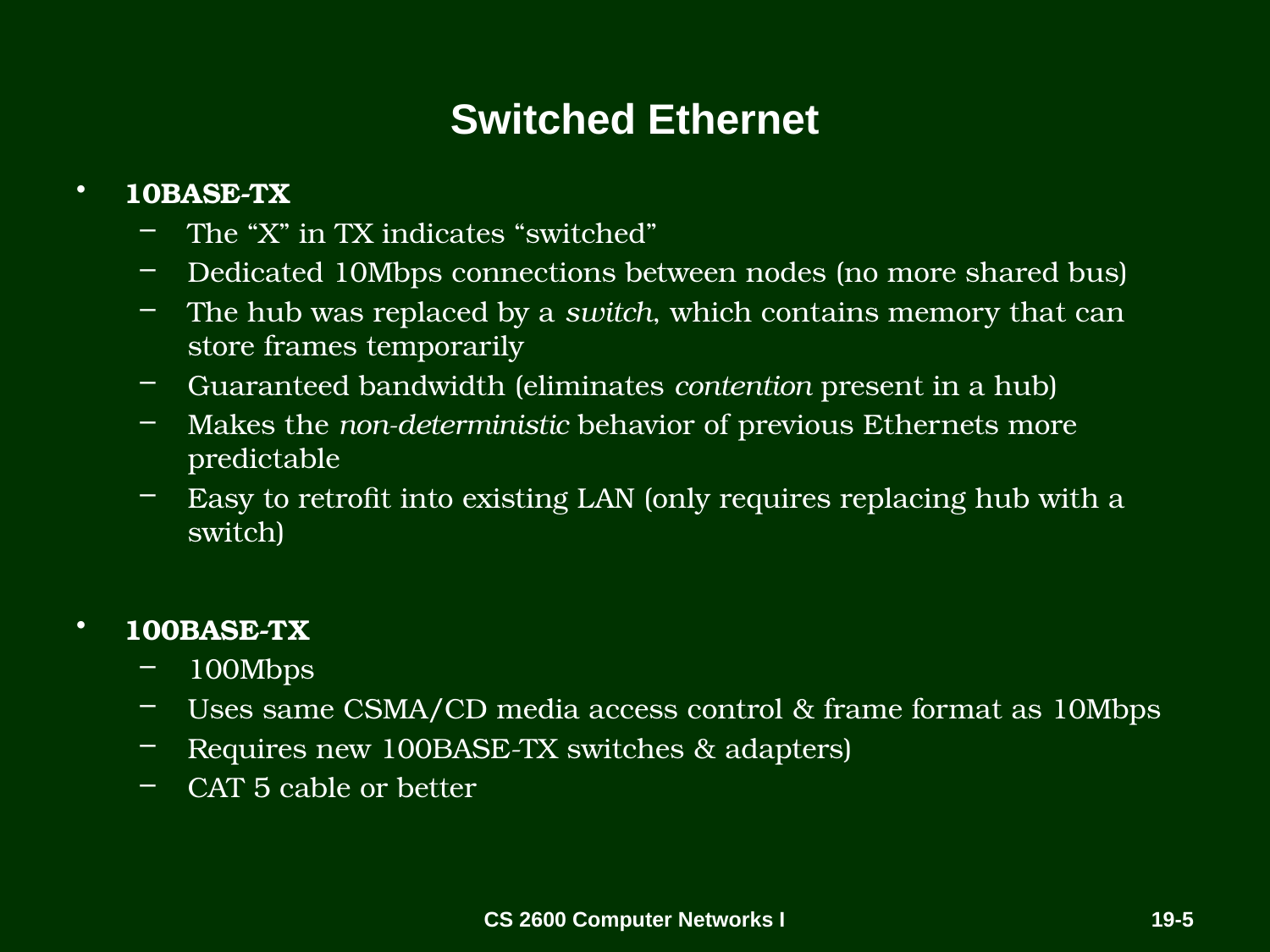

# Switched Ethernet
10BASE-TX
The “X” in TX indicates “switched”
Dedicated 10Mbps connections between nodes (no more shared bus)
The hub was replaced by a switch, which contains memory that can store frames temporarily
Guaranteed bandwidth (eliminates contention present in a hub)
Makes the non-deterministic behavior of previous Ethernets more predictable
Easy to retrofit into existing LAN (only requires replacing hub with a switch)

100BASE-TX
100Mbps
Uses same CSMA/CD media access control & frame format as 10Mbps
Requires new 100BASE-TX switches & adapters)
CAT 5 cable or better

CS 2600 Computer Networks I
19-5